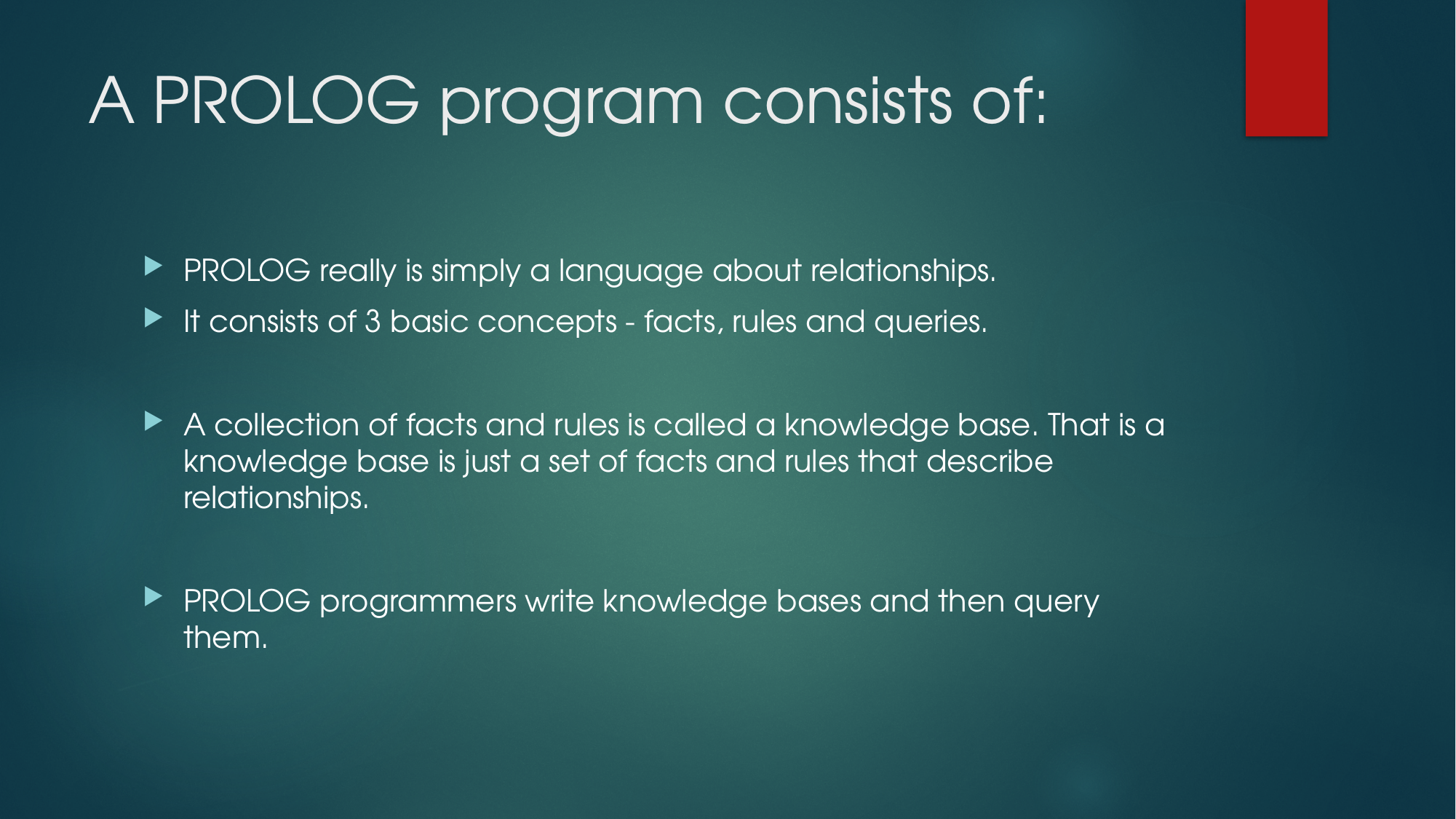

# A PROLOG program consists of:
PROLOG really is simply a language about relationships.
It consists of 3 basic concepts - facts, rules and queries.

A collection of facts and rules is called a knowledge base. That is a knowledge base is just a set of facts and rules that describe relationships.

PROLOG programmers write knowledge bases and then query them.